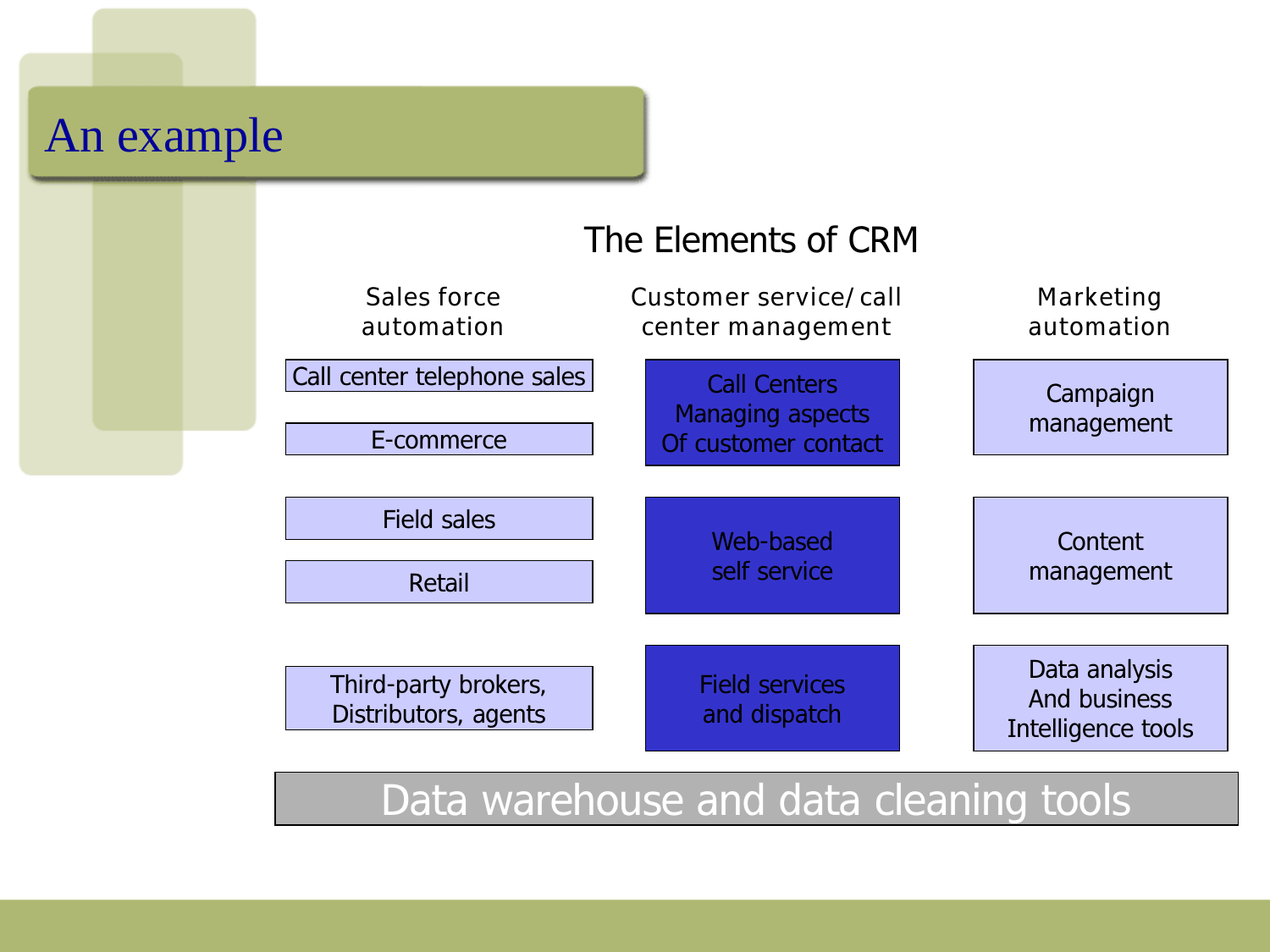

# An example
The Elements of CRM

Sales force automation
Customer service/call center management
Marketing automation
Call center telephone sales
Call Centers
Managing aspects
Of customer contact
Campaign
management
E-commerce
Field sales
Web-based
self service
Content
management
Retail
Field services
and dispatch
Data analysis
And business
Intelligence tools
Third-party brokers,
Distributors, agents
Data warehouse and data cleaning tools